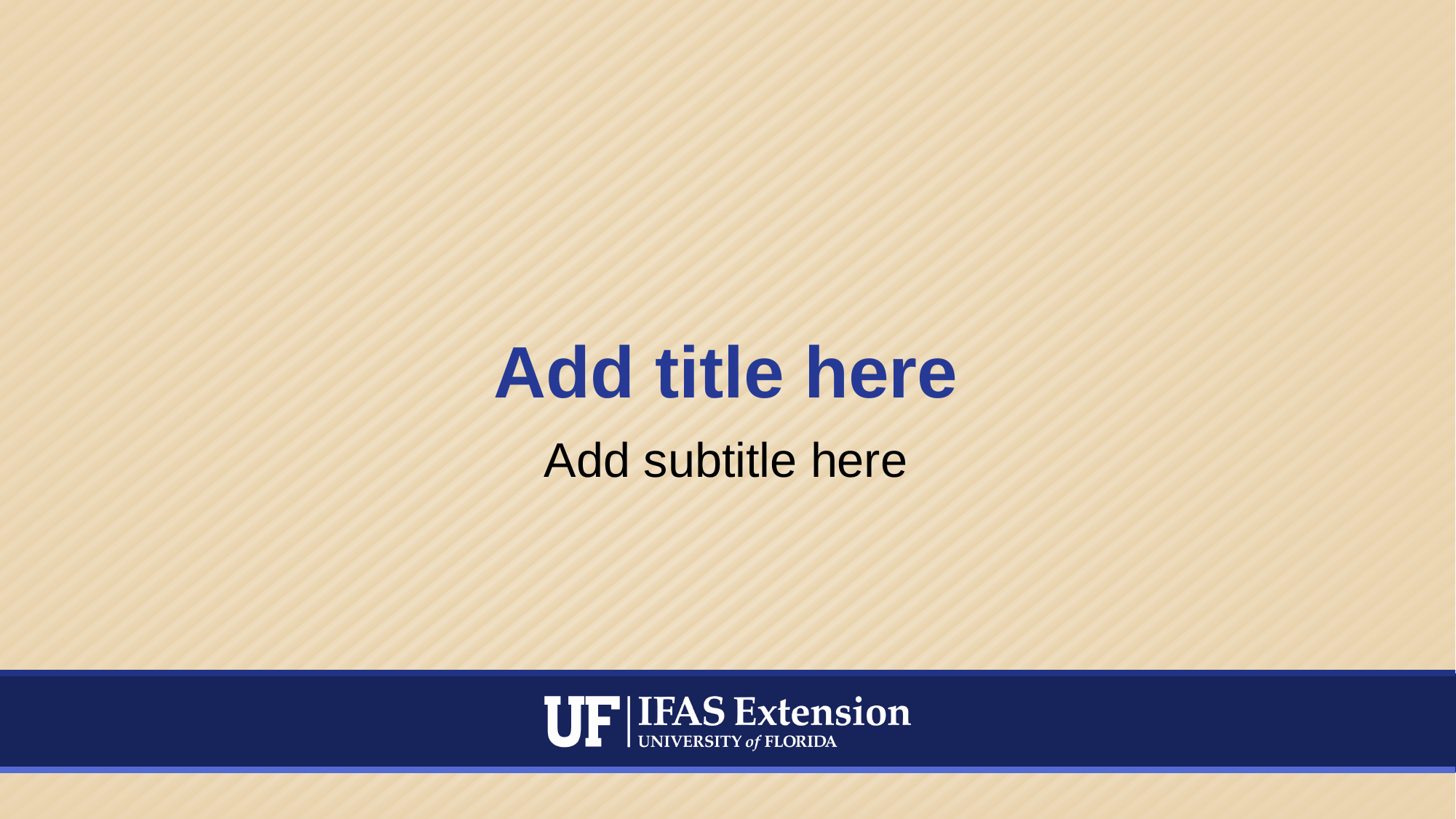

# Add title here
Add subtitle here